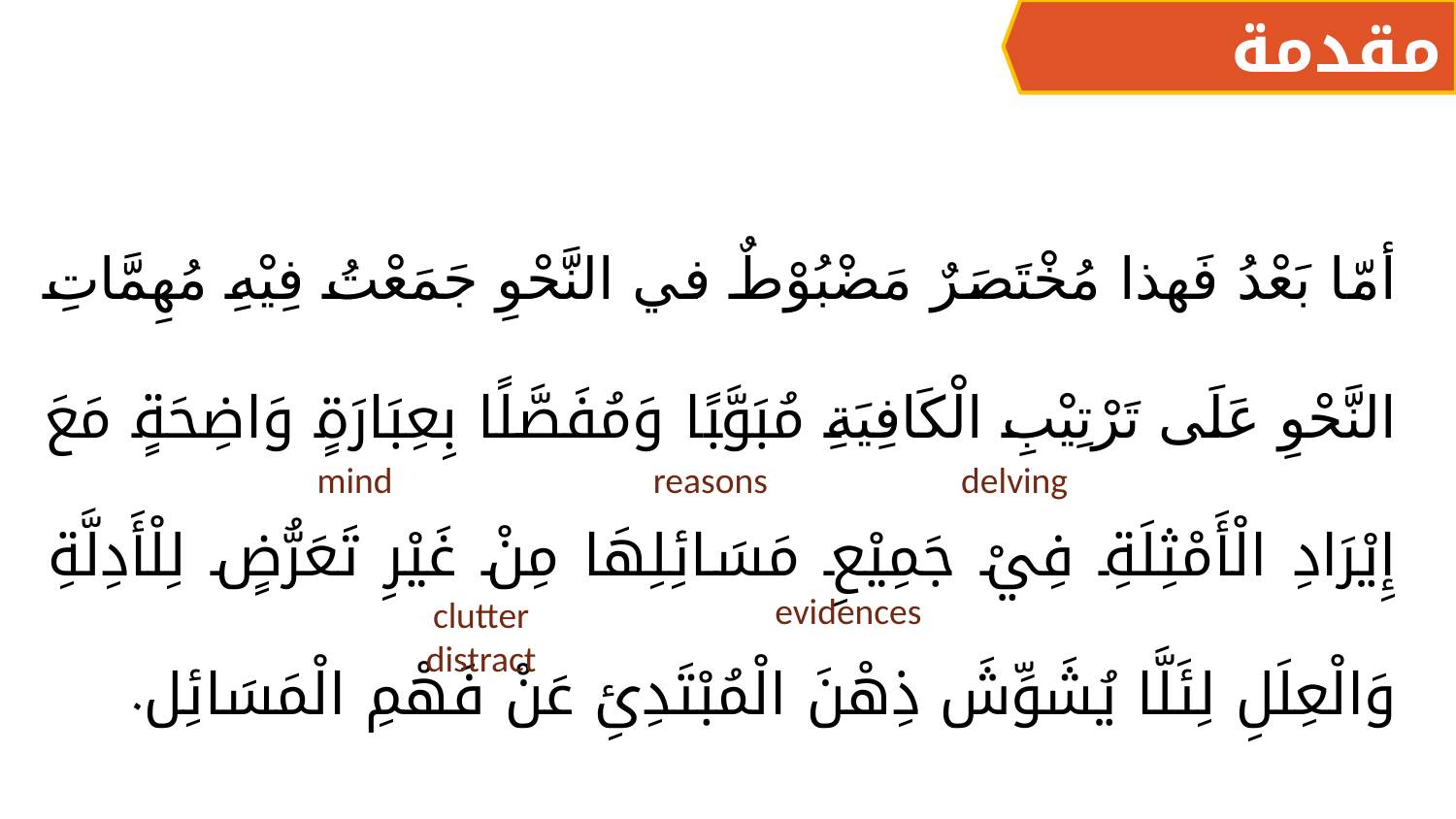

مقدمة
أمّا بَعْدُ فَهذا مُخْتَصَرٌ مَضْبُوْطٌ في النَّحْوِ جَمَعْتُ فِيْهِ مُهِمَّاتِ النَّحْوِ عَلَى تَرْتِيْبِ الْكَافِيَةِ مُبَوَّبًا وَمُفَصَّلًا بِعِبَارَةٍ وَاضِحَةٍ مَعَ إِيْرَادِ الْأَمْثِلَةِ فِيْ جَمِيْعِ مَسَائِلِهَا مِنْ غَيْرِ تَعَرُّضٍ لِلْأَدِلَّةِ وَالْعِلَلِ لِئَلَّا يُشَوِّشَ ذِهْنَ الْمُبْتَدِئِ عَنْ فَهْمِ الْمَسَائِل.
mind
reasons
delving
evidences
clutter
distract